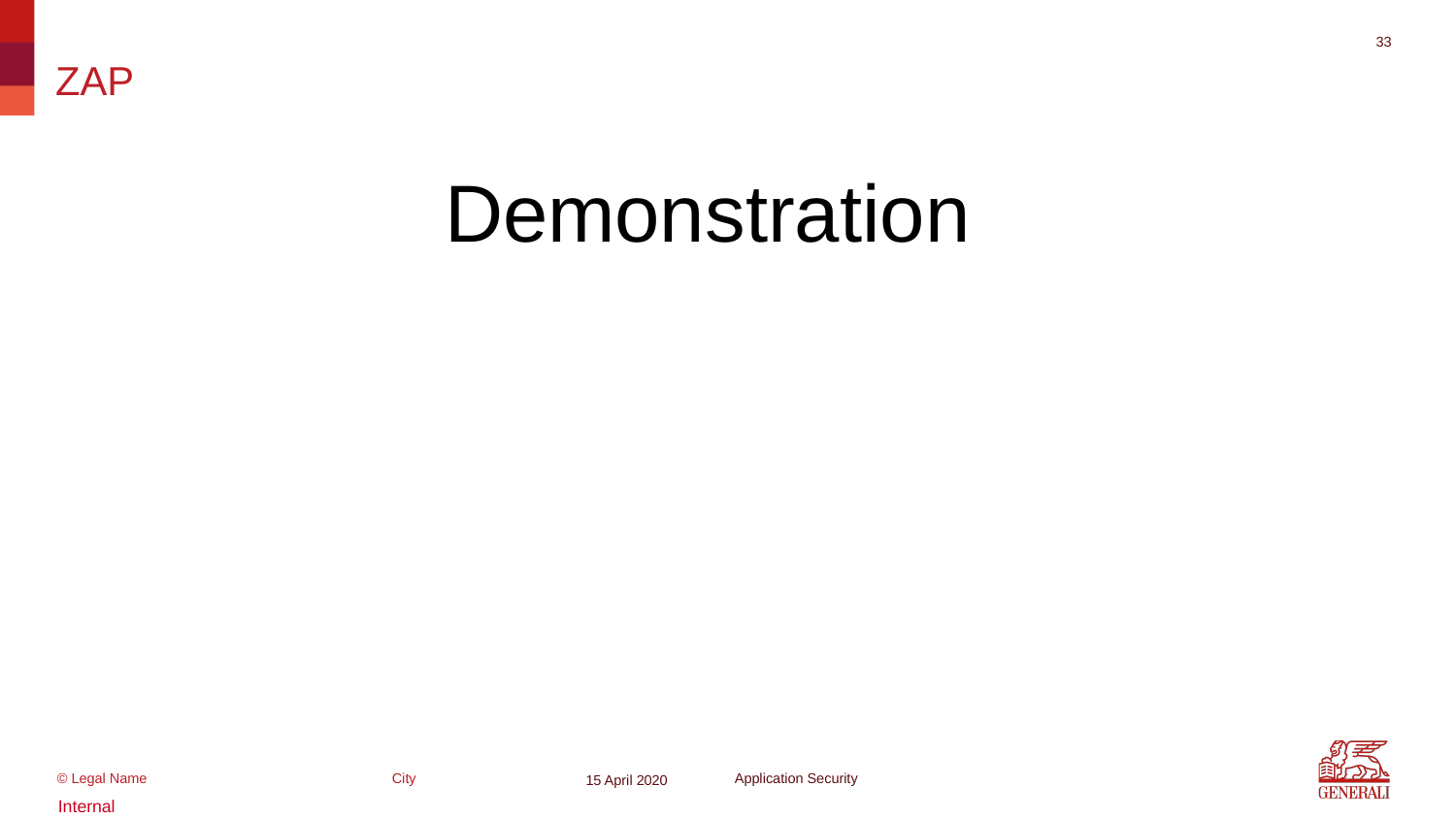

33
# ZAP

Demonstration
15 April 2020
Application Security